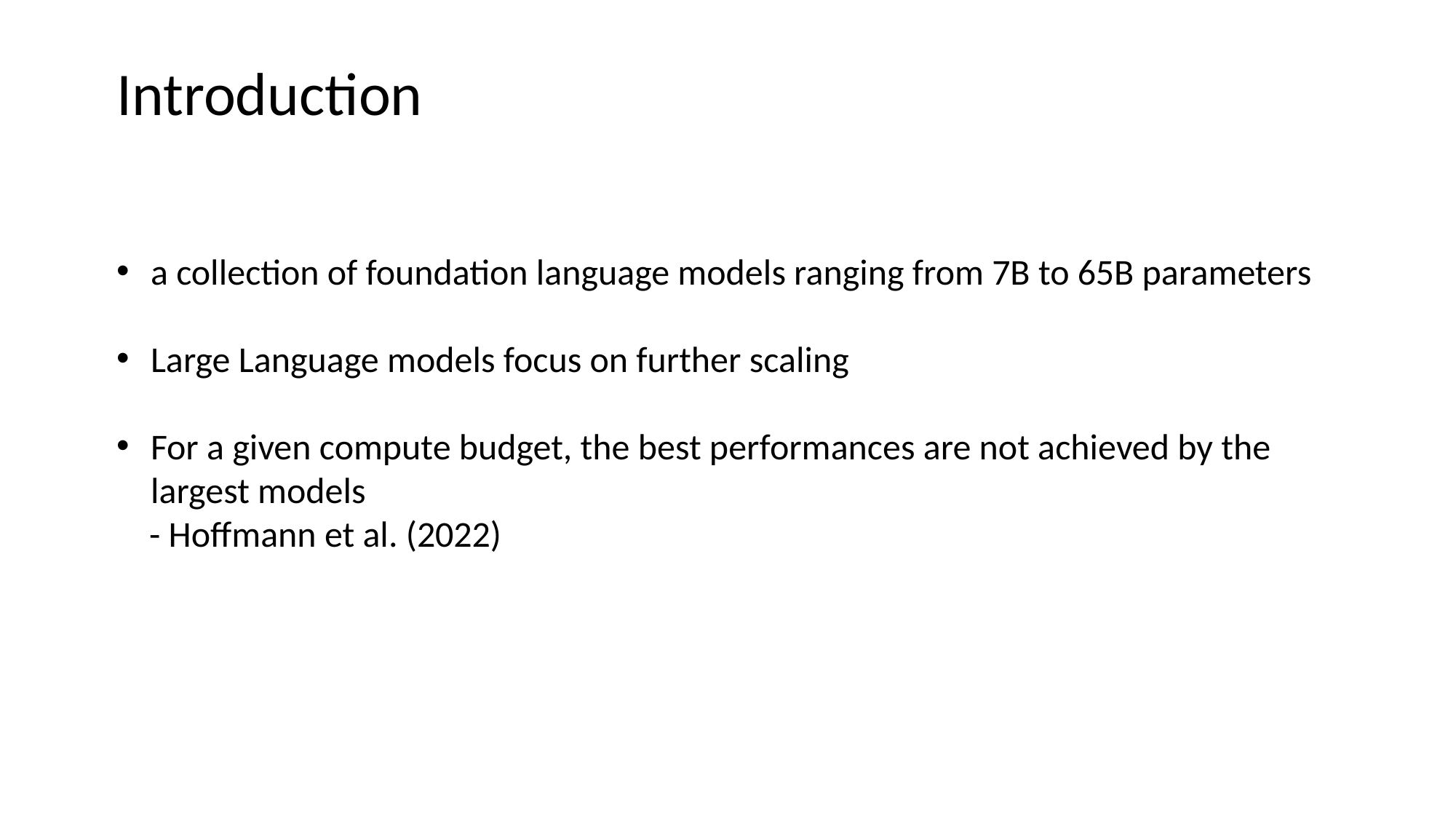

Introduction
a collection of foundation language models ranging from 7B to 65B parameters

Large Language models focus on further scaling

For a given compute budget, the best performances are not achieved by the largest models
    - Hoffmann et al. (2022)